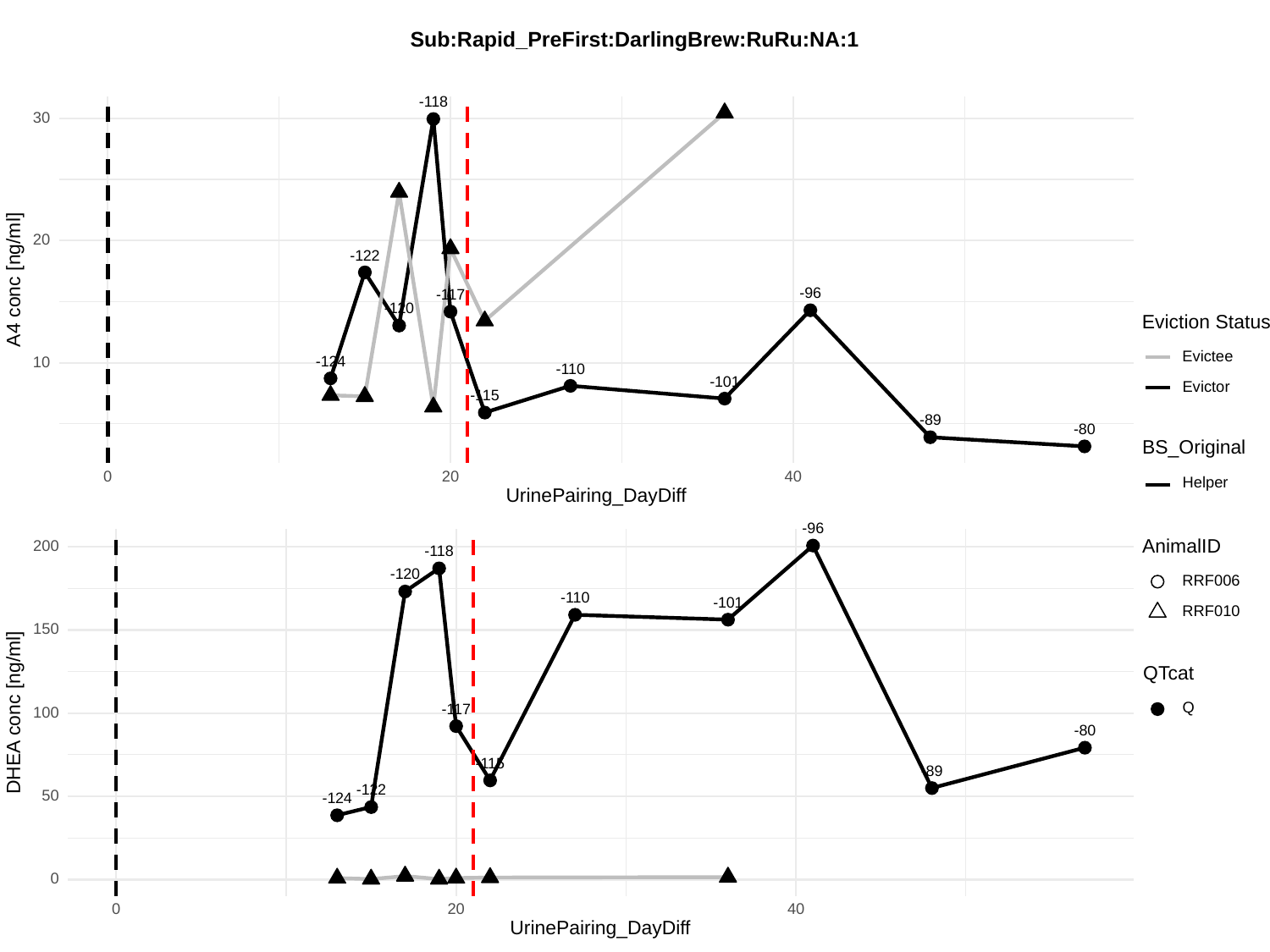

Sub:Rapid_PreFirst:DarlingBrew:RuRu:NA:1

-118

30

20

-122

A4 conc [ng/ml]
-96
-117

-120

Eviction Status

Evictee
-124
10

-110

-101

Evictor

-115

-89

-80

BS_Original

0
20
40
Helper

UrinePairing_DayDiff
-96

AnimalID
200

-118

-120

RRF006

-110
-101

RRF010

150

QTcat

Q

DHEA conc [ng/ml]
-117
100

-80

-115
-89

-122
50
-124

0

0
20
40
UrinePairing_DayDiff